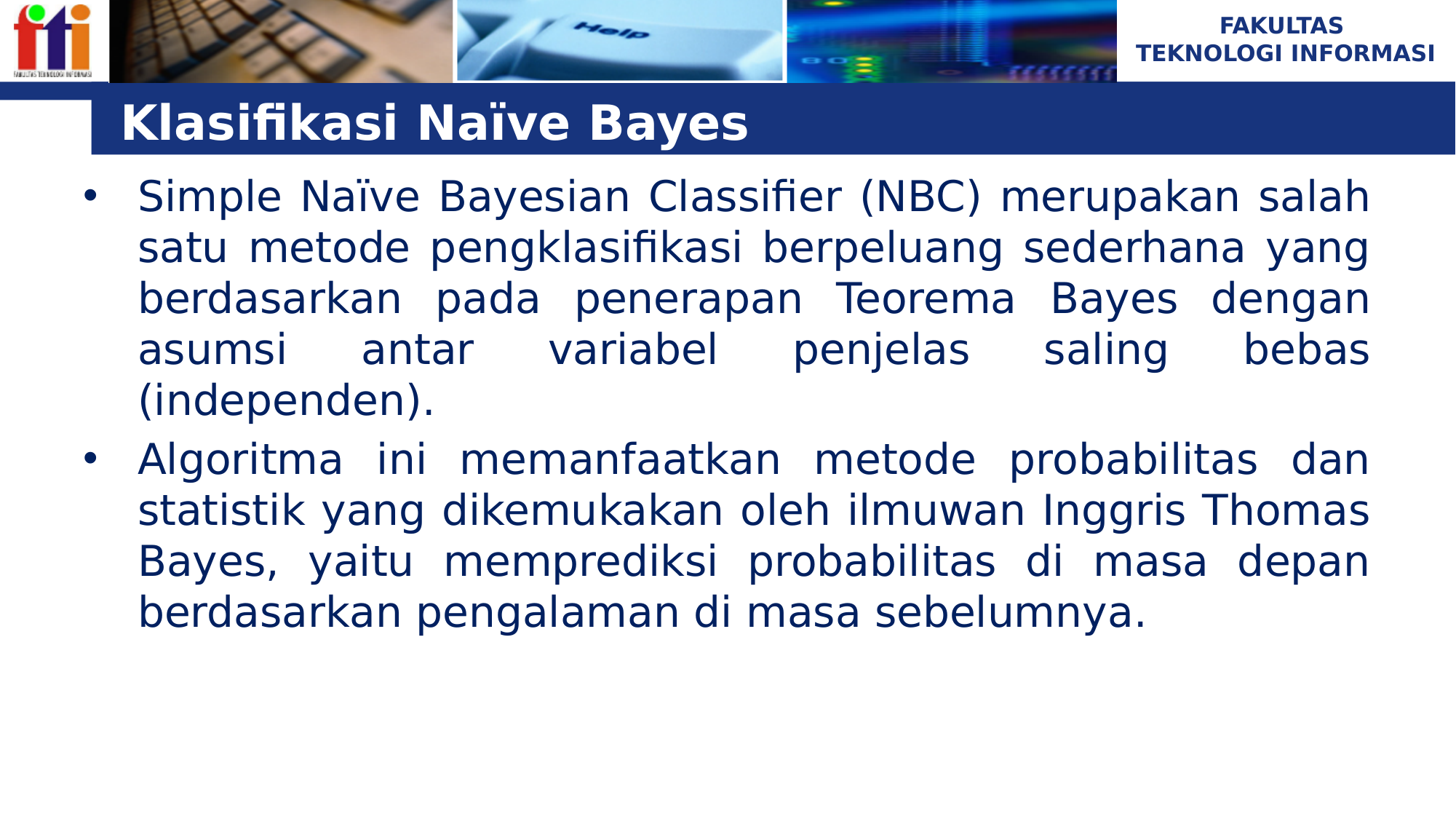

# Klasifikasi Naïve Bayes
Simple Naïve Bayesian Classifier (NBC) merupakan salah satu metode pengklasifikasi berpeluang sederhana yang berdasarkan pada penerapan Teorema Bayes dengan asumsi antar variabel penjelas saling bebas (independen).
Algoritma ini memanfaatkan metode probabilitas dan statistik yang dikemukakan oleh ilmuwan Inggris Thomas Bayes, yaitu memprediksi probabilitas di masa depan berdasarkan pengalaman di masa sebelumnya.